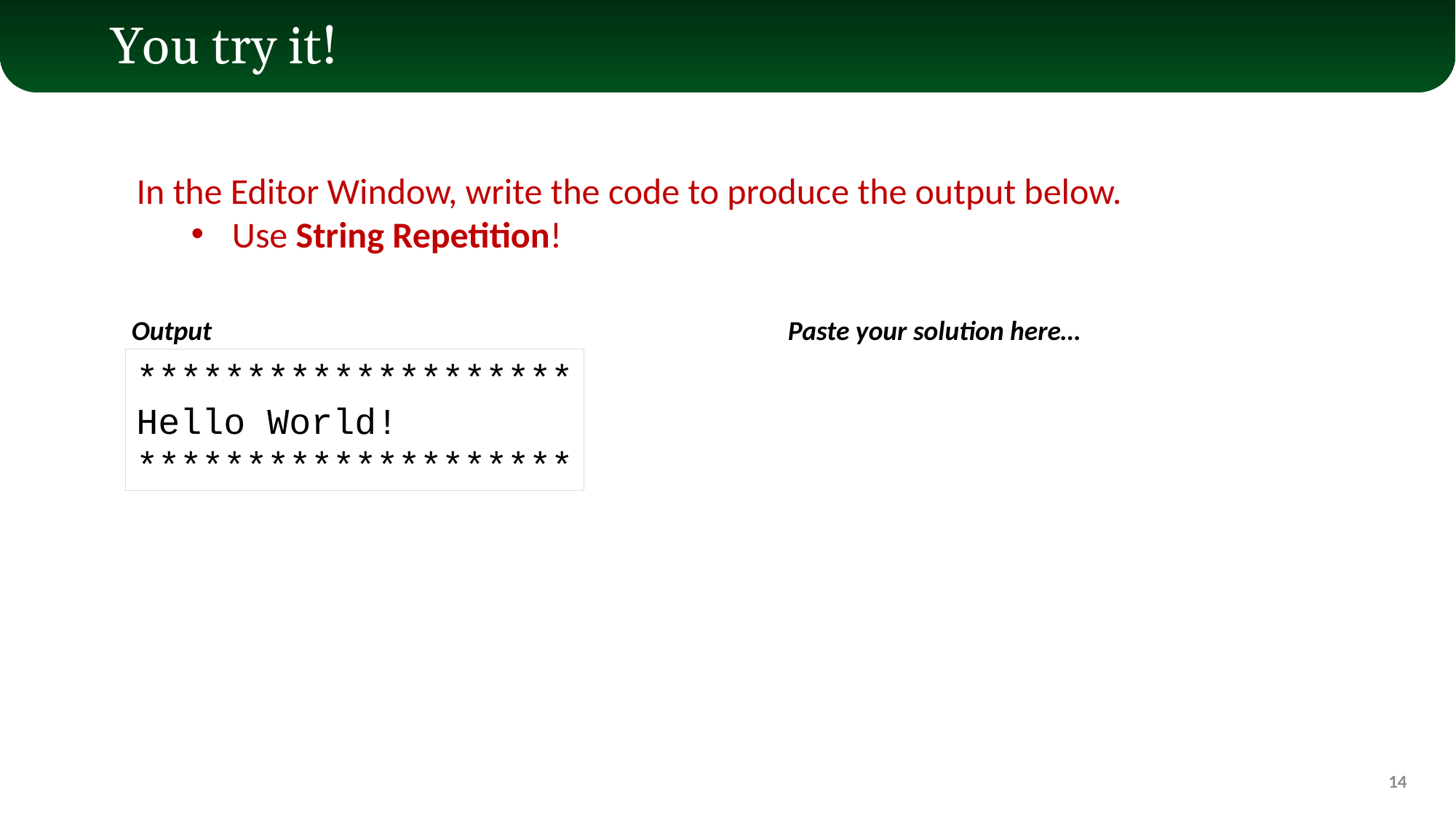

# You try it!
In the Editor Window, write the code to produce the output below.
Use String Repetition!
Output
Paste your solution here…
********************
Hello World!
********************
14